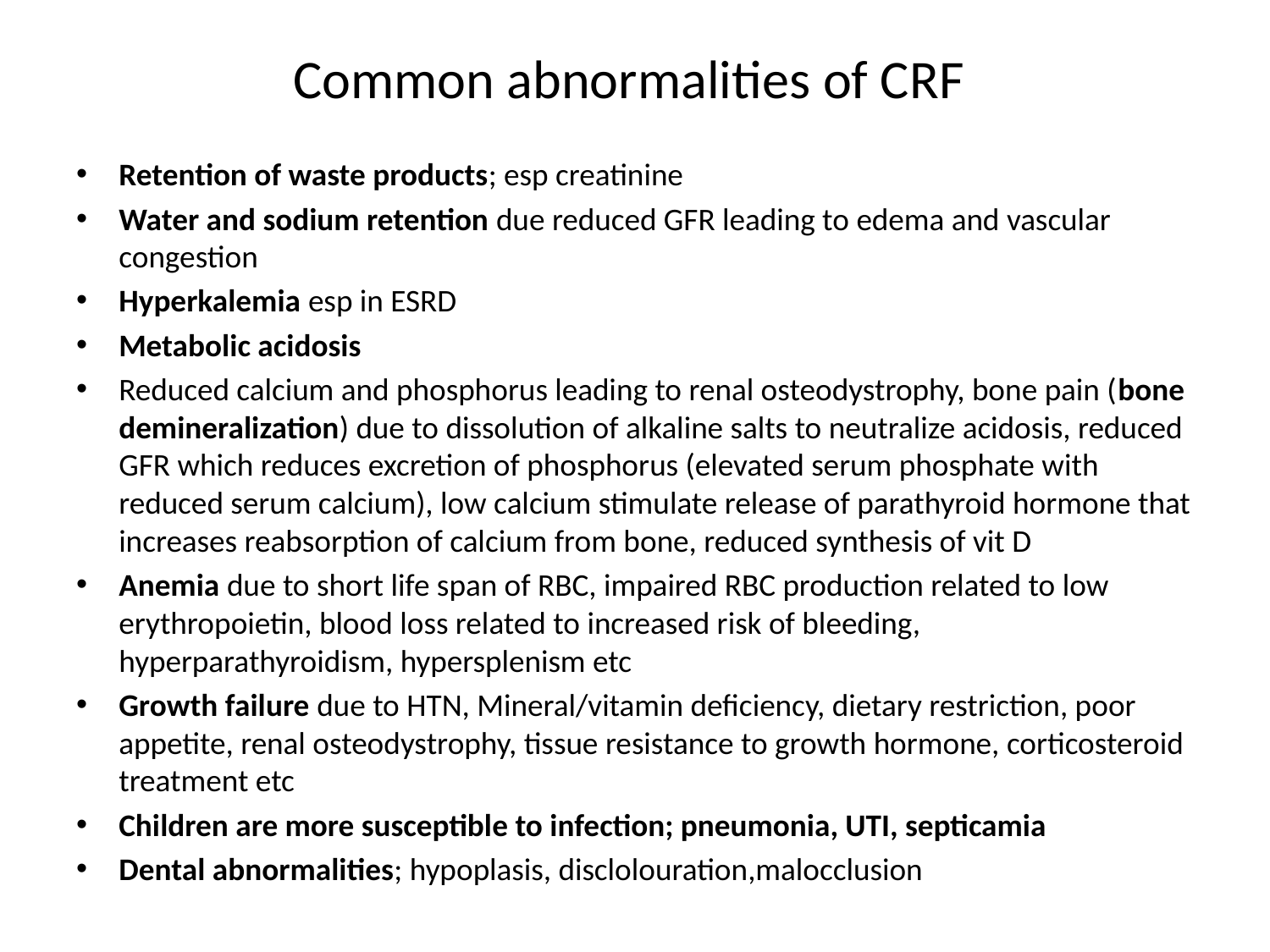

# Common abnormalities of CRF
Retention of waste products; esp creatinine
Water and sodium retention due reduced GFR leading to edema and vascular congestion
Hyperkalemia esp in ESRD
Metabolic acidosis
Reduced calcium and phosphorus leading to renal osteodystrophy, bone pain (bone demineralization) due to dissolution of alkaline salts to neutralize acidosis, reduced GFR which reduces excretion of phosphorus (elevated serum phosphate with reduced serum calcium), low calcium stimulate release of parathyroid hormone that increases reabsorption of calcium from bone, reduced synthesis of vit D
Anemia due to short life span of RBC, impaired RBC production related to low erythropoietin, blood loss related to increased risk of bleeding, hyperparathyroidism, hypersplenism etc
Growth failure due to HTN, Mineral/vitamin deficiency, dietary restriction, poor appetite, renal osteodystrophy, tissue resistance to growth hormone, corticosteroid treatment etc
Children are more susceptible to infection; pneumonia, UTI, septicamia
Dental abnormalities; hypoplasis, disclolouration,malocclusion